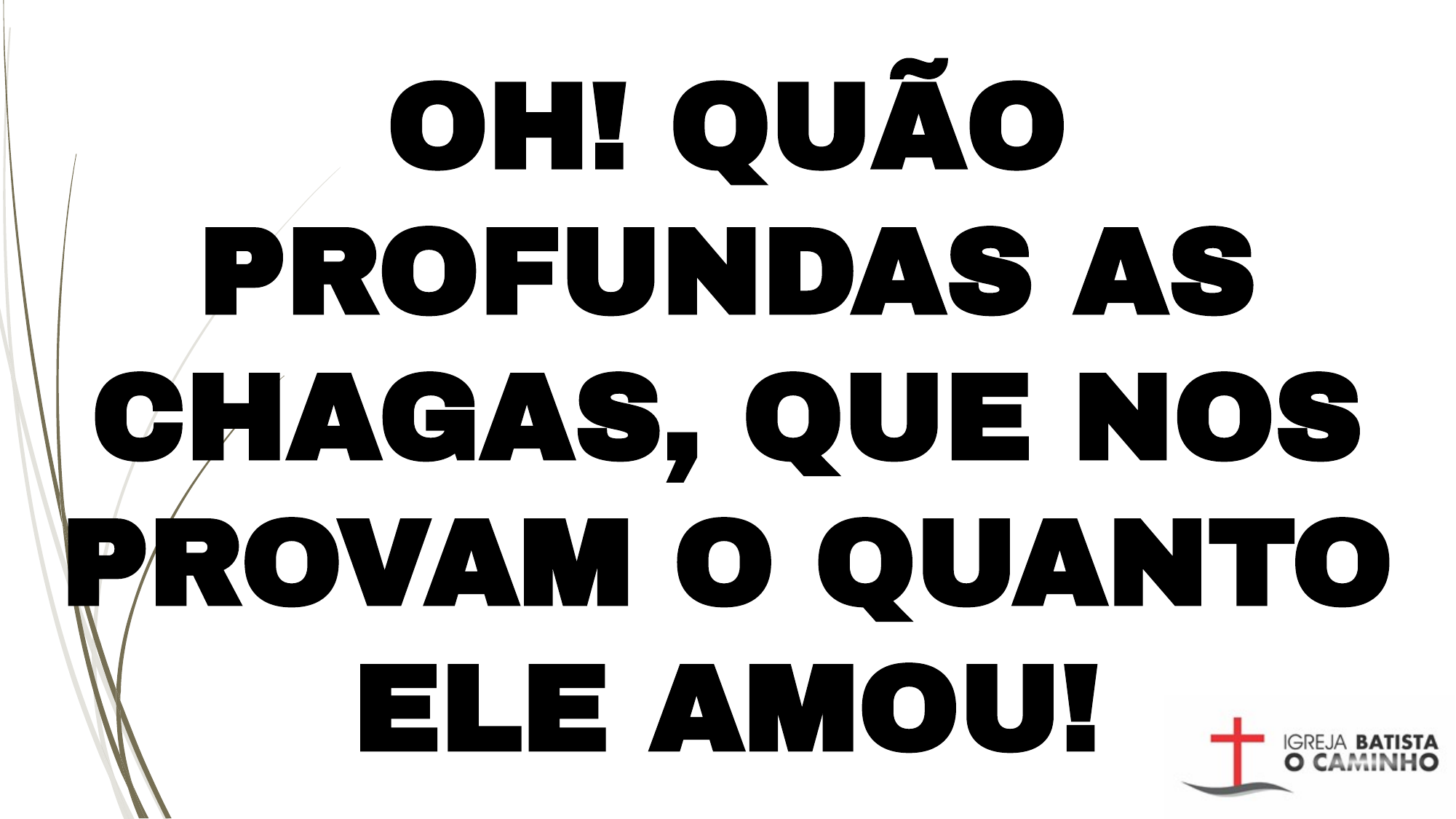

OH! QUÃO PROFUNDAS AS CHAGAS, QUE NOS PROVAM O QUANTO ELE AMOU!
#